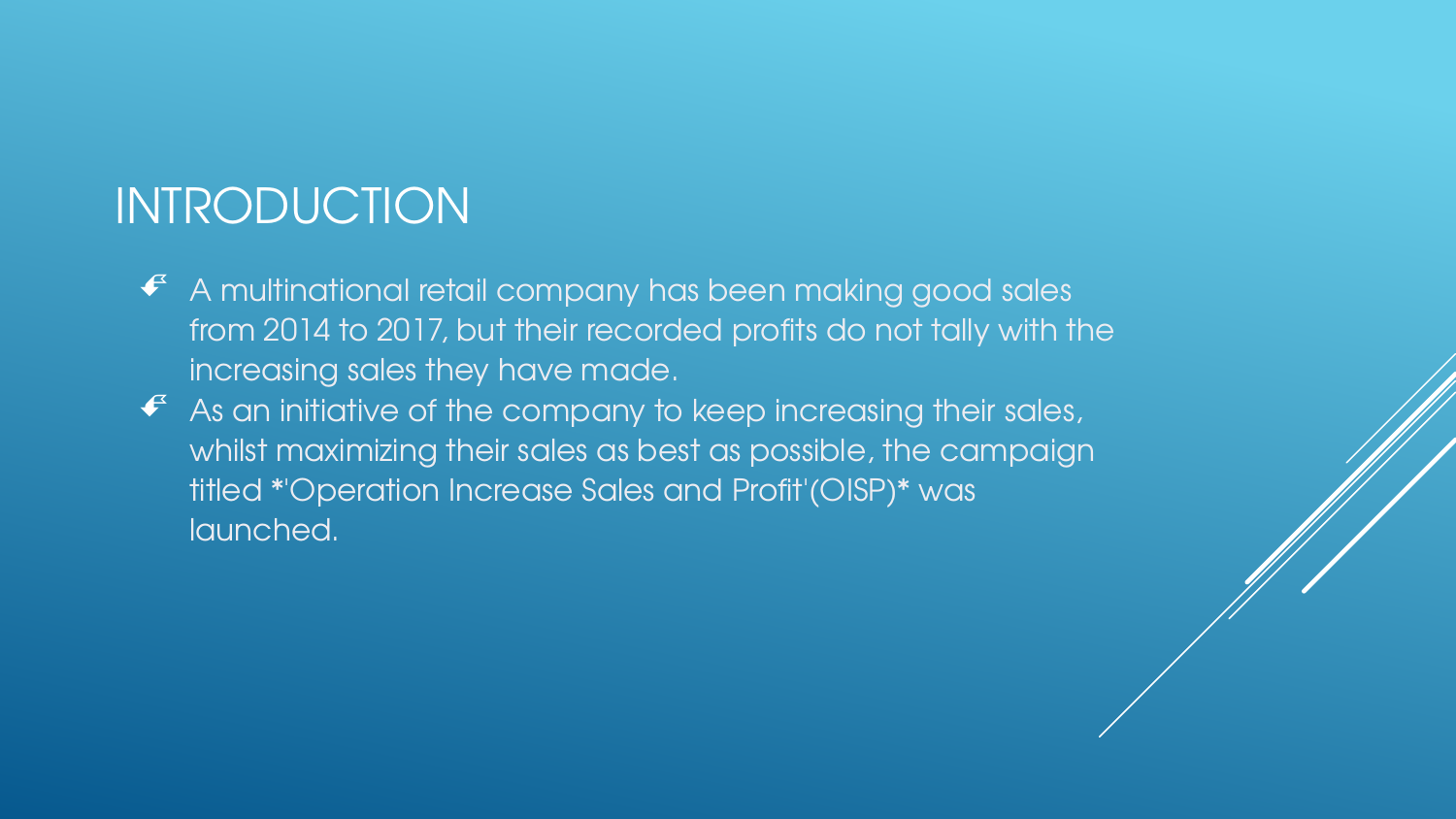

# Introduction
A multinational retail company has been making good sales from 2014 to 2017, but their recorded profits do not tally with the increasing sales they have made.
As an initiative of the company to keep increasing their sales, whilst maximizing their sales as best as possible, the campaign titled *'Operation Increase Sales and Profit'(OISP)* was launched.